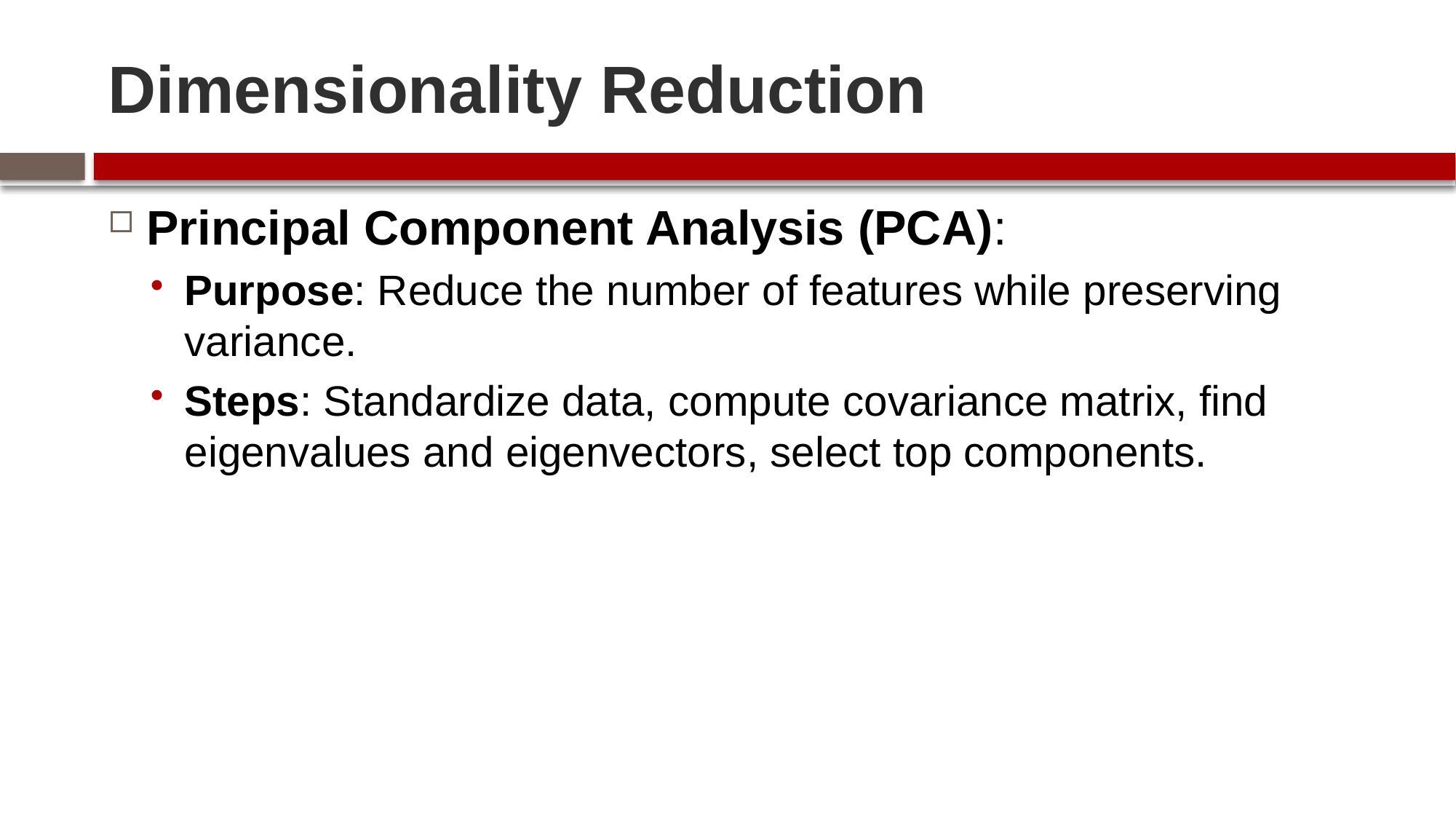

# Dimensionality Reduction
Principal Component Analysis (PCA):
Purpose: Reduce the number of features while preserving variance.
Steps: Standardize data, compute covariance matrix, find eigenvalues and eigenvectors, select top components.